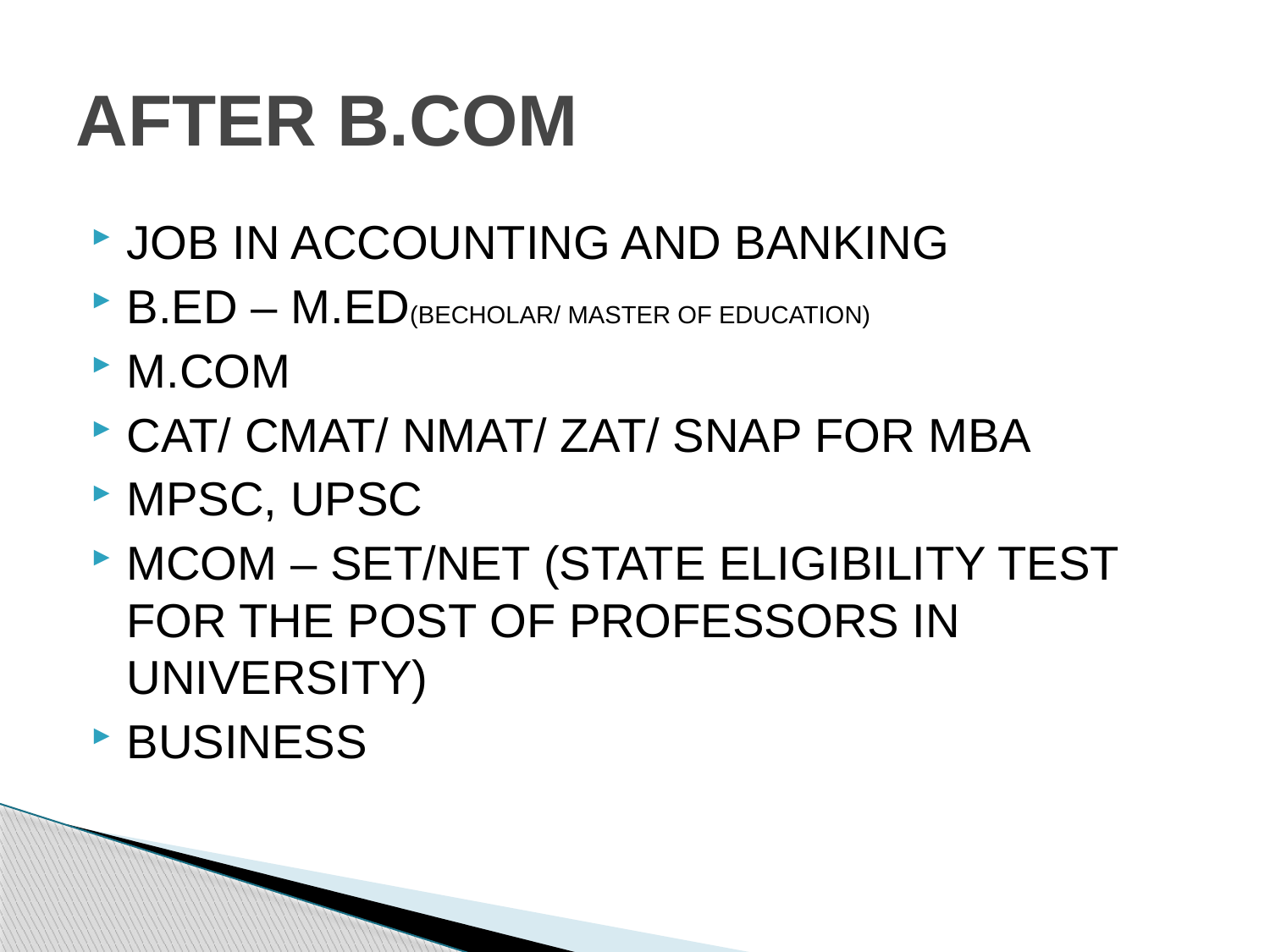

# AFTER B.COM
JOB IN ACCOUNTING AND BANKING
B.ED – M.ED(BECHOLAR/ MASTER OF EDUCATION)
M.COM
CAT/ CMAT/ NMAT/ ZAT/ SNAP FOR MBA
MPSC, UPSC
MCOM – SET/NET (STATE ELIGIBILITY TEST FOR THE POST OF PROFESSORS IN UNIVERSITY)
BUSINESS